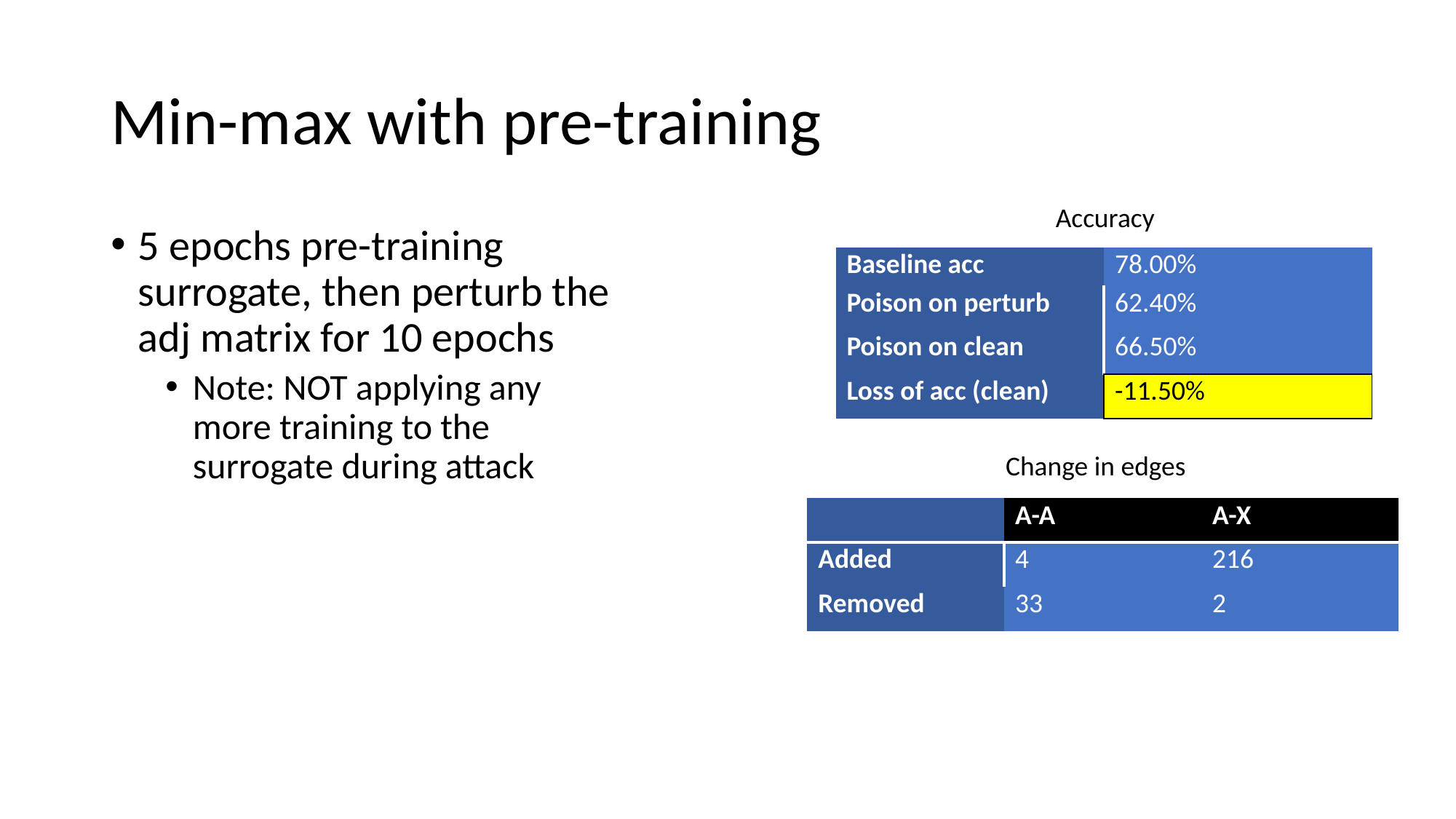

# Min-max with pre-training
Accuracy
5 epochs pre-training surrogate, then perturb the adj matrix for 10 epochs
Note: NOT applying any more training to the surrogate during attack
| Baseline acc | 78.00% |
| --- | --- |
| Poison on perturb | 62.40% |
| Poison on clean | 66.50% |
| Loss of acc (clean) | -11.50% |
Change in edges
|  | A-A | A-X |
| --- | --- | --- |
| Added | 4 | 216 |
| Removed | 33 | 2 |